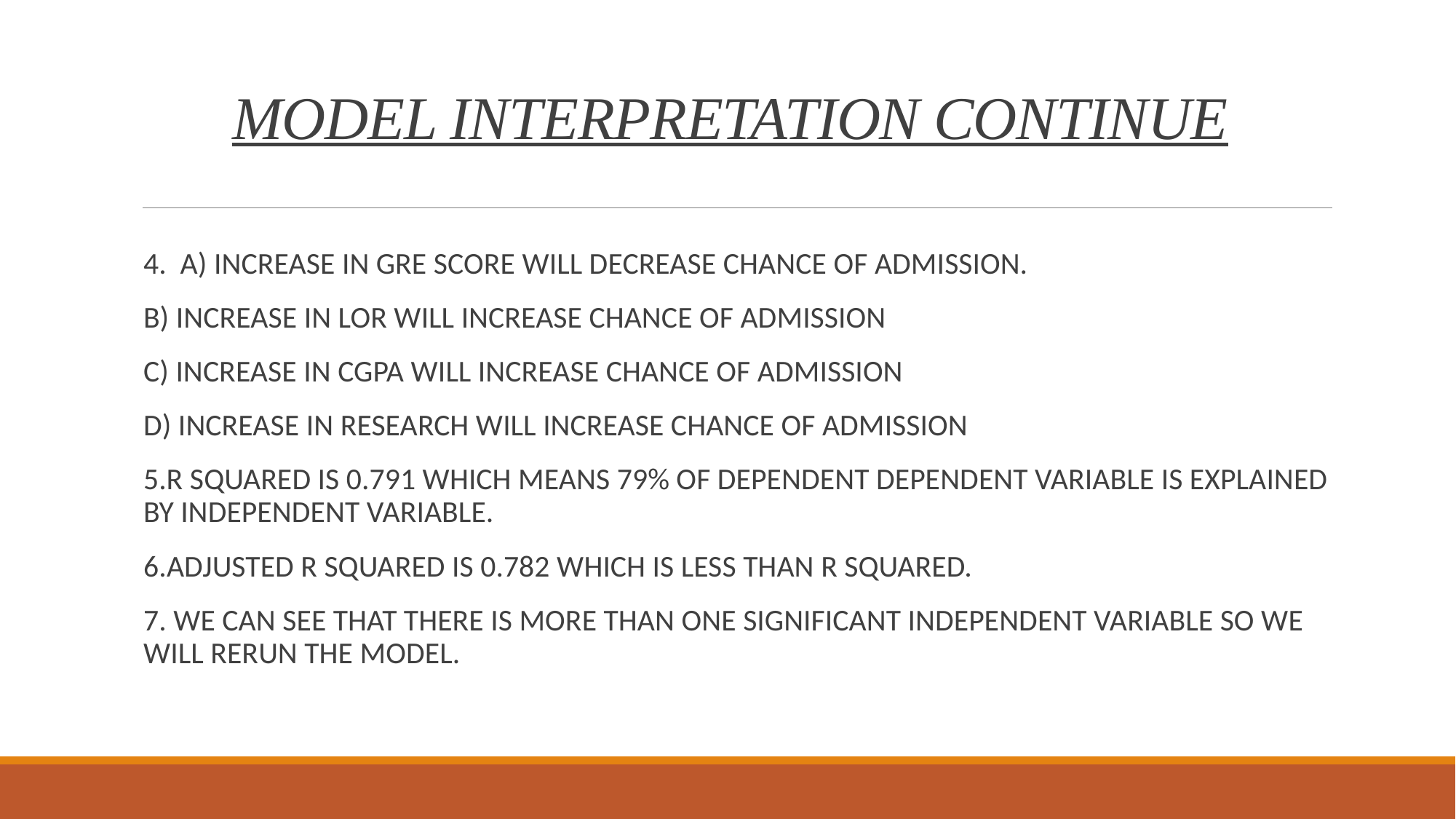

# MODEL INTERPRETATION CONTINUE
4.  A) INCREASE IN GRE SCORE WILL DECREASE CHANCE OF ADMISSION.
B) INCREASE IN LOR WILL INCREASE CHANCE OF ADMISSION
C) INCREASE IN CGPA WILL INCREASE CHANCE OF ADMISSION
D) INCREASE IN RESEARCH WILL INCREASE CHANCE OF ADMISSION
5.R SQUARED IS 0.791 WHICH MEANS 79% OF DEPENDENT DEPENDENT VARIABLE IS EXPLAINED BY INDEPENDENT VARIABLE.
6.ADJUSTED R SQUARED IS 0.782 WHICH IS LESS THAN R SQUARED.
7. WE CAN SEE THAT THERE IS MORE THAN ONE SIGNIFICANT INDEPENDENT VARIABLE SO WE WILL RERUN THE MODEL.